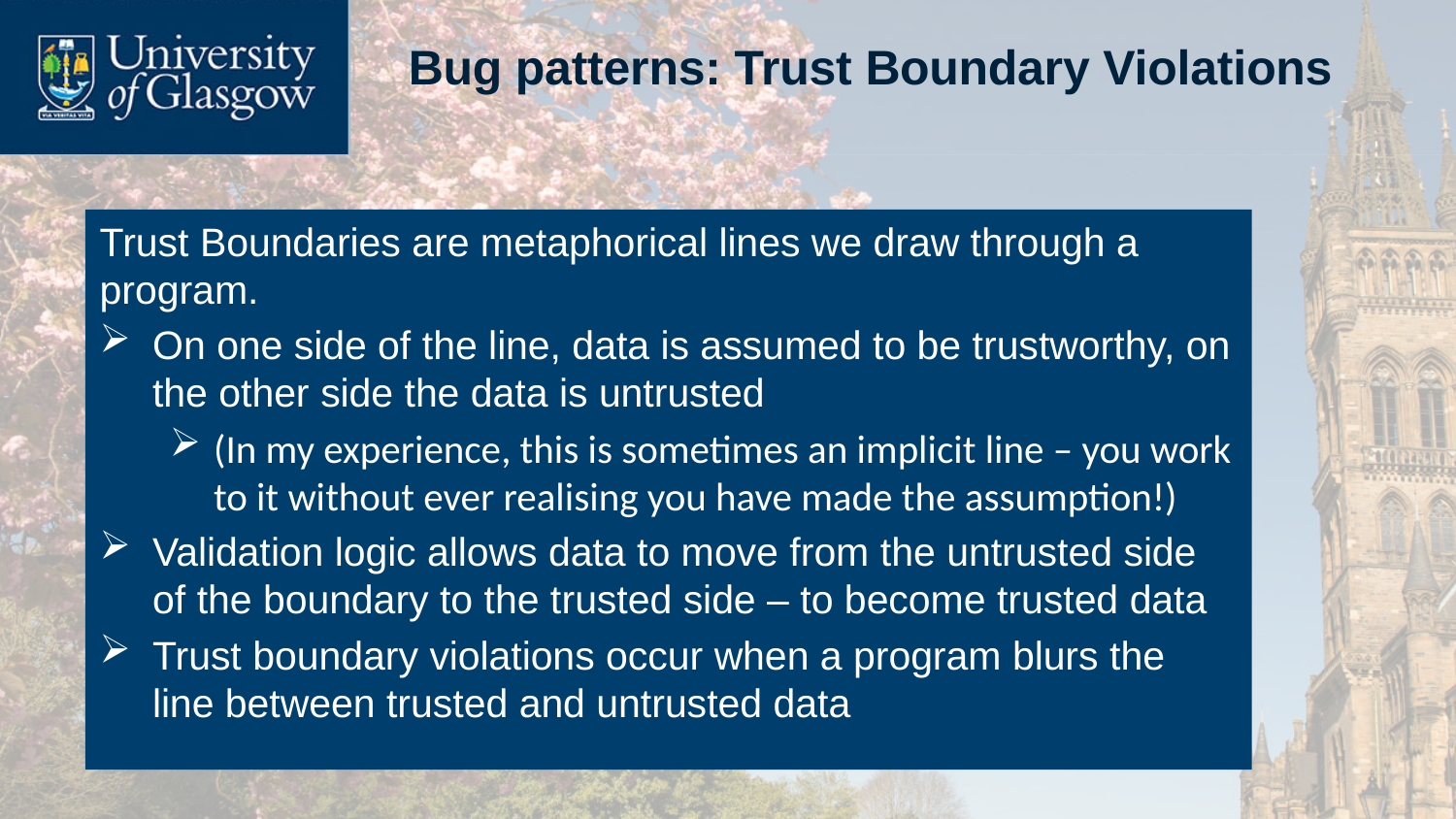

# Bug patterns: Trust Boundary Violations
Trust Boundaries are metaphorical lines we draw through a program.
On one side of the line, data is assumed to be trustworthy, on the other side the data is untrusted
(In my experience, this is sometimes an implicit line – you work to it without ever realising you have made the assumption!)
Validation logic allows data to move from the untrusted side of the boundary to the trusted side – to become trusted data
Trust boundary violations occur when a program blurs the line between trusted and untrusted data